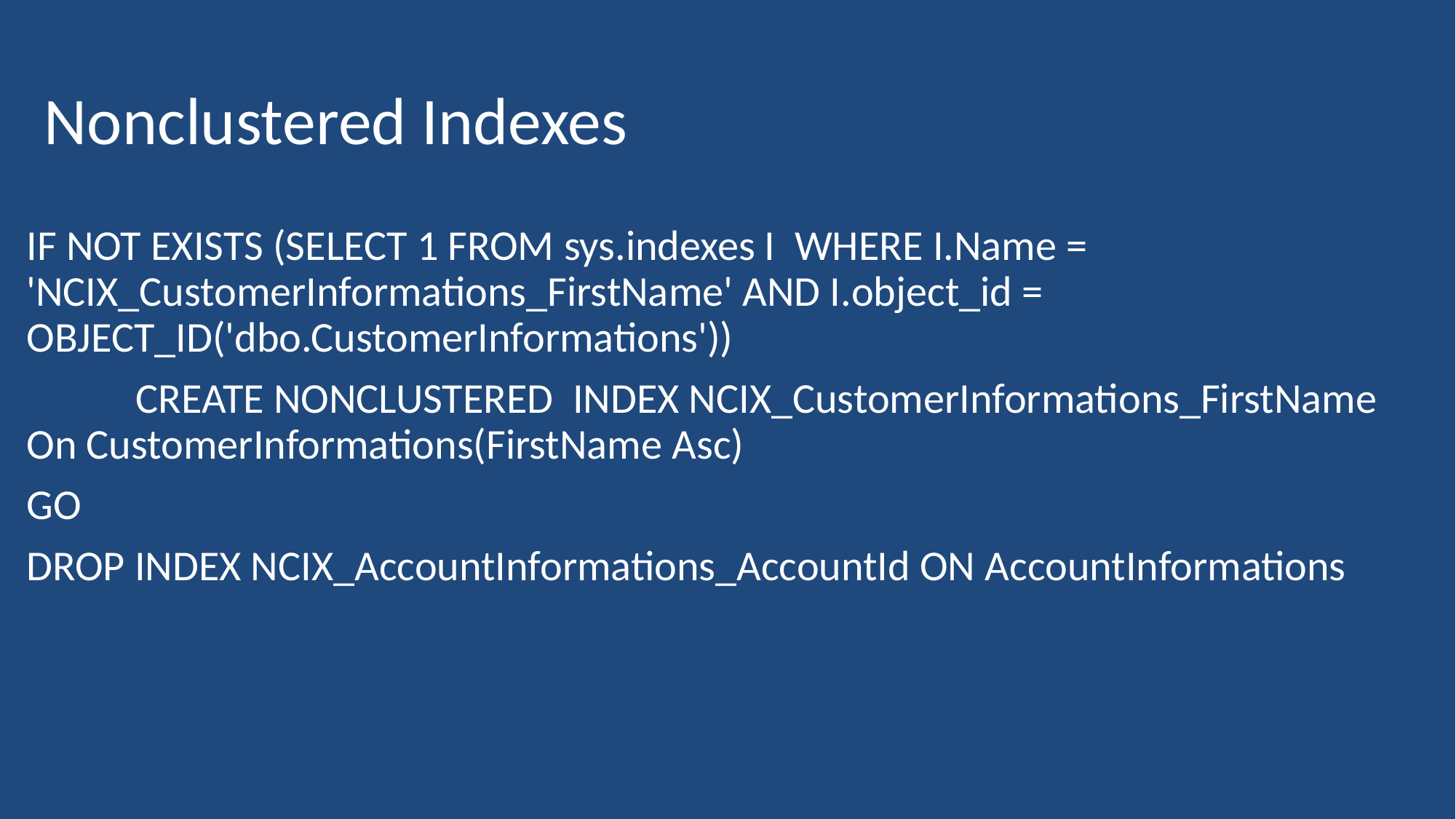

# Nonclustered Indexes
IF NOT EXISTS (SELECT 1 FROM sys.indexes I  WHERE I.Name = 'NCIX_CustomerInformations_FirstName' AND I.object_id = OBJECT_ID('dbo.CustomerInformations'))
	CREATE NONCLUSTERED  INDEX NCIX_CustomerInformations_FirstName   On CustomerInformations(FirstName Asc)
GO
DROP INDEX NCIX_AccountInformations_AccountId ON AccountInformations